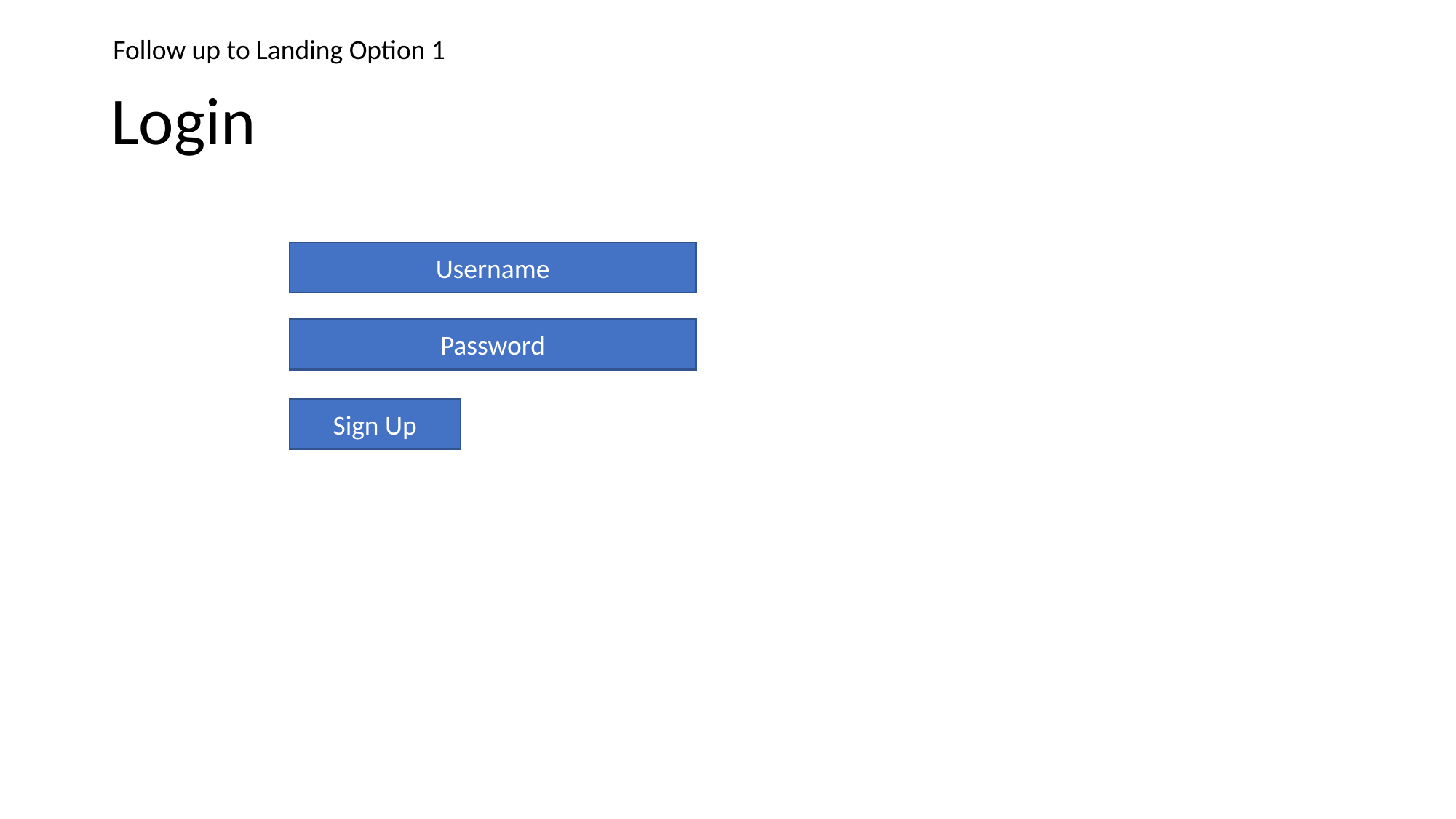

Follow up to Landing Option 1
# Login
Username
Password
Sign Up